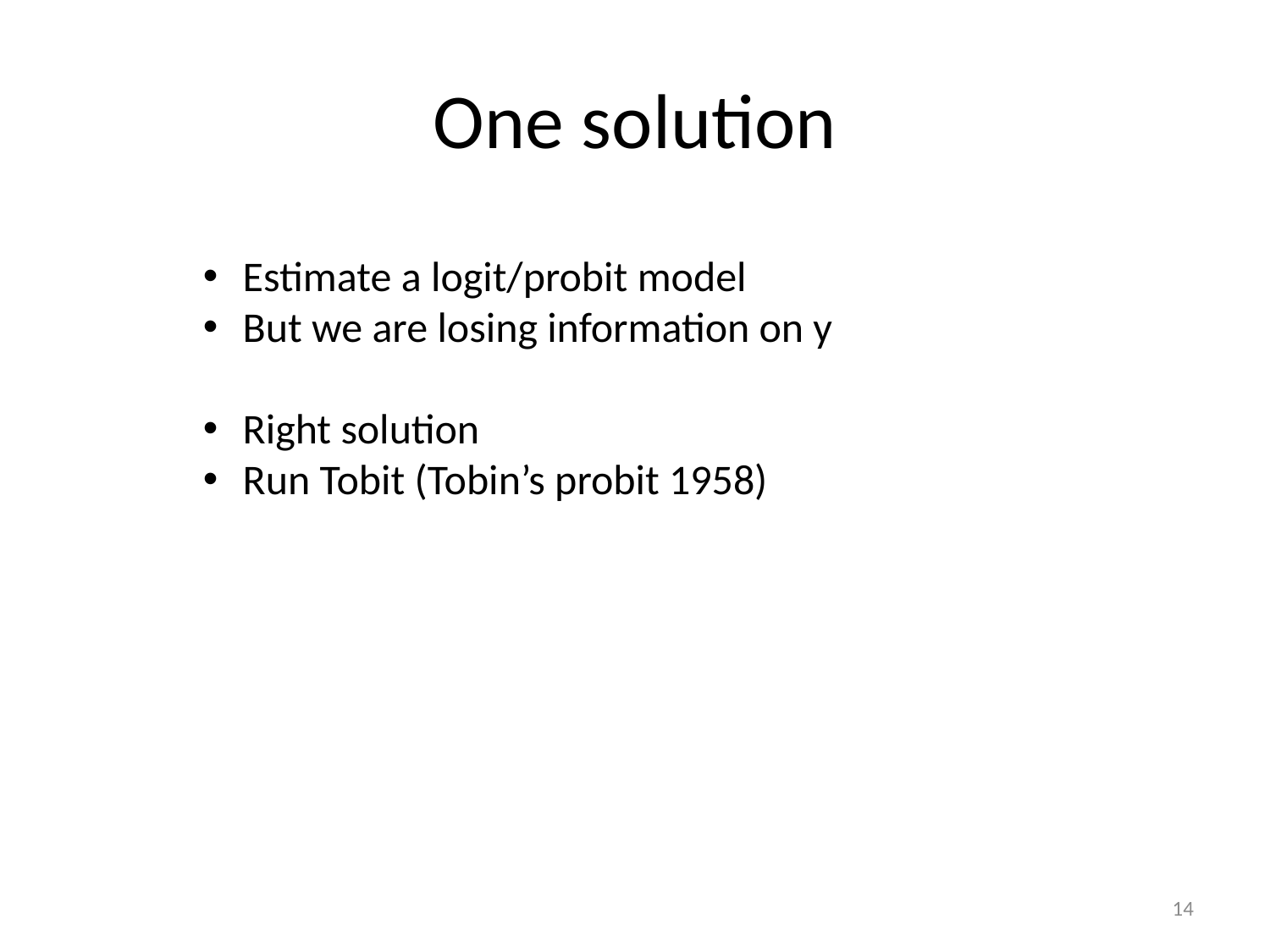

# One solution
Estimate a logit/probit model
But we are losing information on y

Right solution
Run Tobit (Tobin’s probit 1958)

14